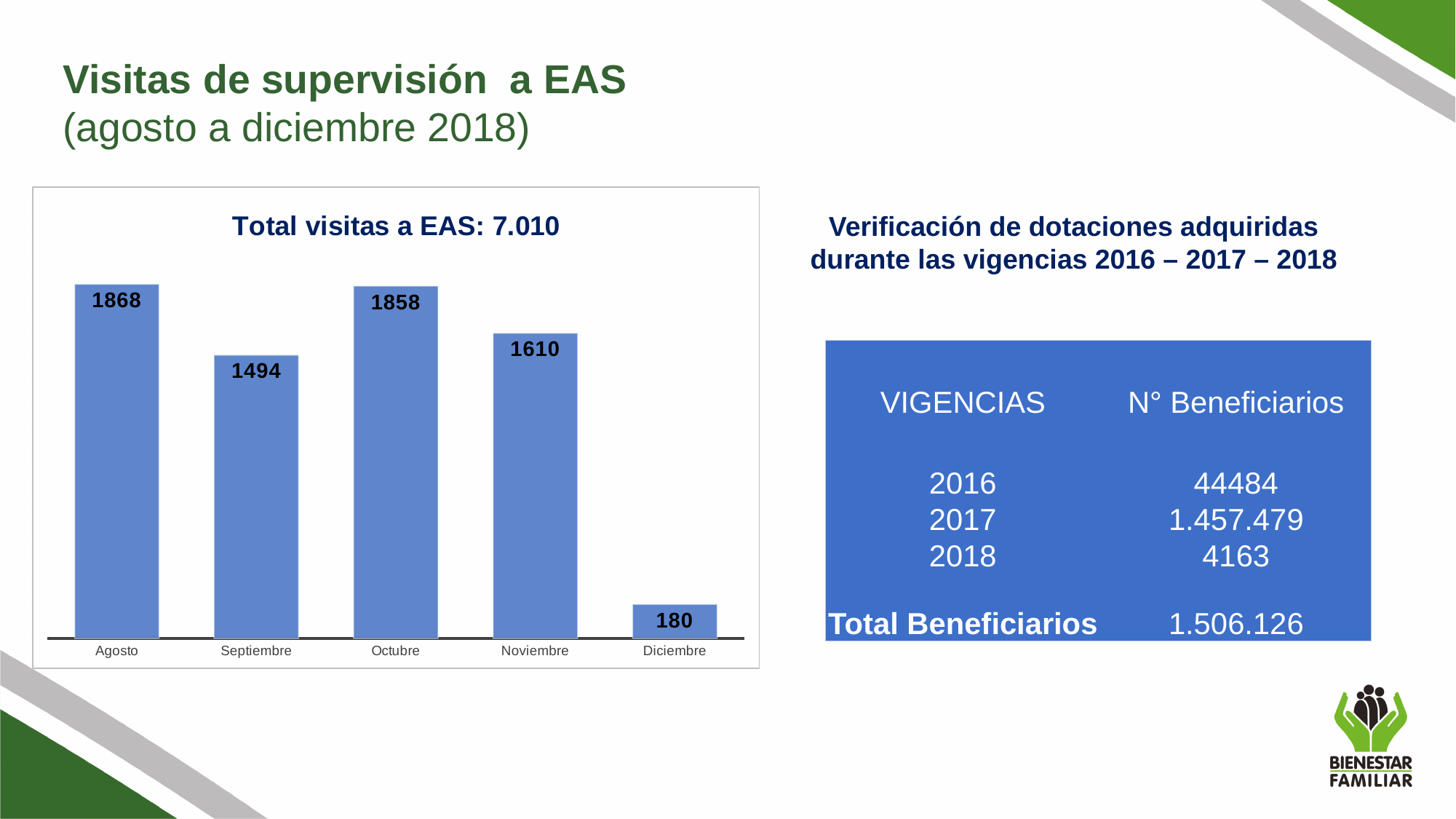

Visitas de supervisión  a EAS
(agosto a diciembre 2018)

### Chart: Total visitas a EAS: 7.010

| Category | Visitas realizadas |
|---|---|
| Agosto | 1868.0 |
| Septiembre | 1494.0 |
| Octubre | 1858.0 |
| Noviembre | 1610.0 |
| Diciembre | 180.0 |
Verificación de dotaciones adquiridas durante las vigencias 2016 – 2017 – 2018
| VIGENCIAS | N° Beneficiarios |
| --- | --- |
| 2016 | 44484 |
| 2017 | 1.457.479 |
| 2018 | 4163 |
| Total Beneficiarios | 1.506.126 |